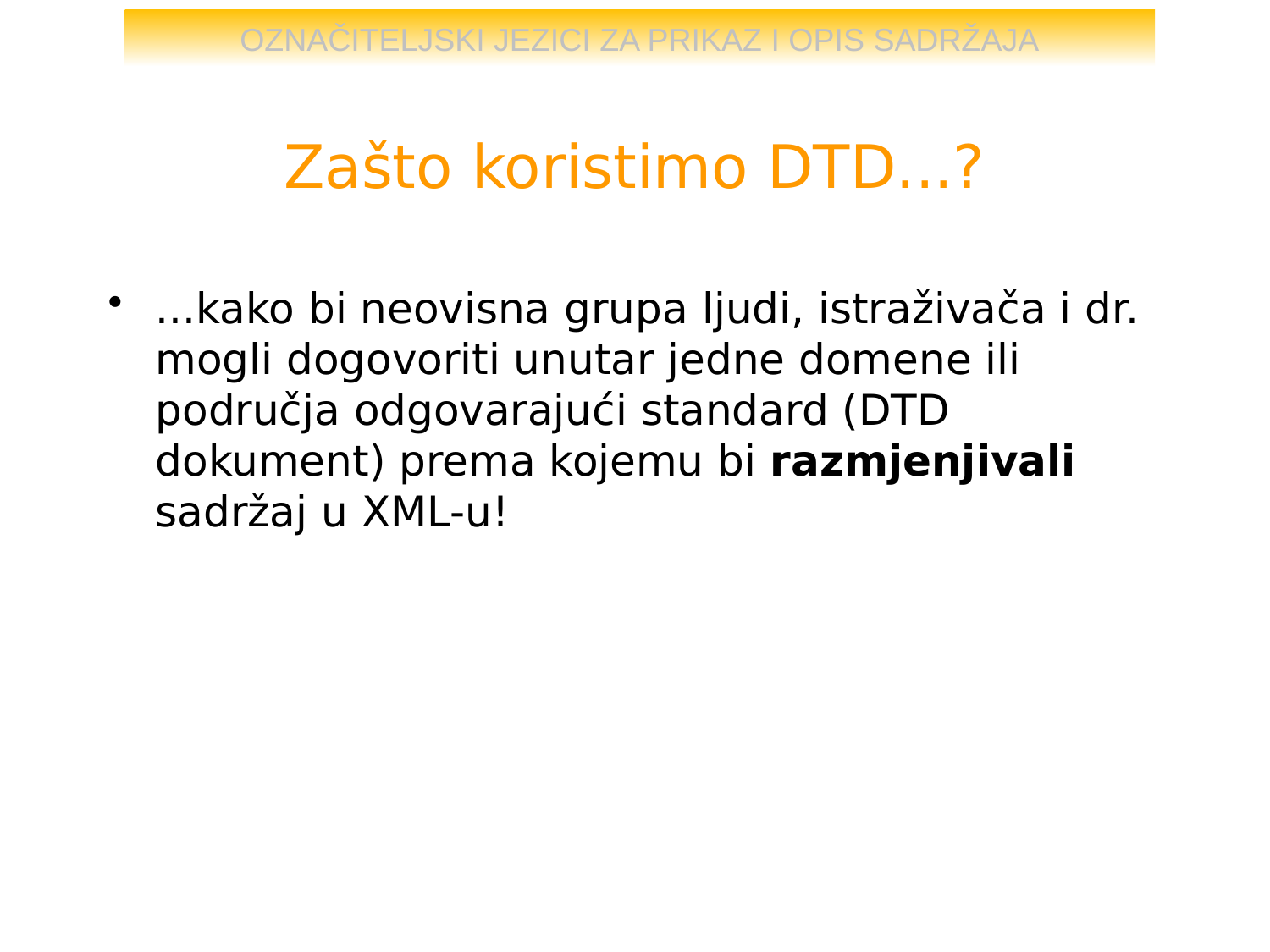

# Zašto koristimo DTD...?
...kako bi neovisna grupa ljudi, istraživača i dr. mogli dogovoriti unutar jedne domene ili područja odgovarajući standard (DTD dokument) prema kojemu bi razmjenjivali sadržaj u XML-u!